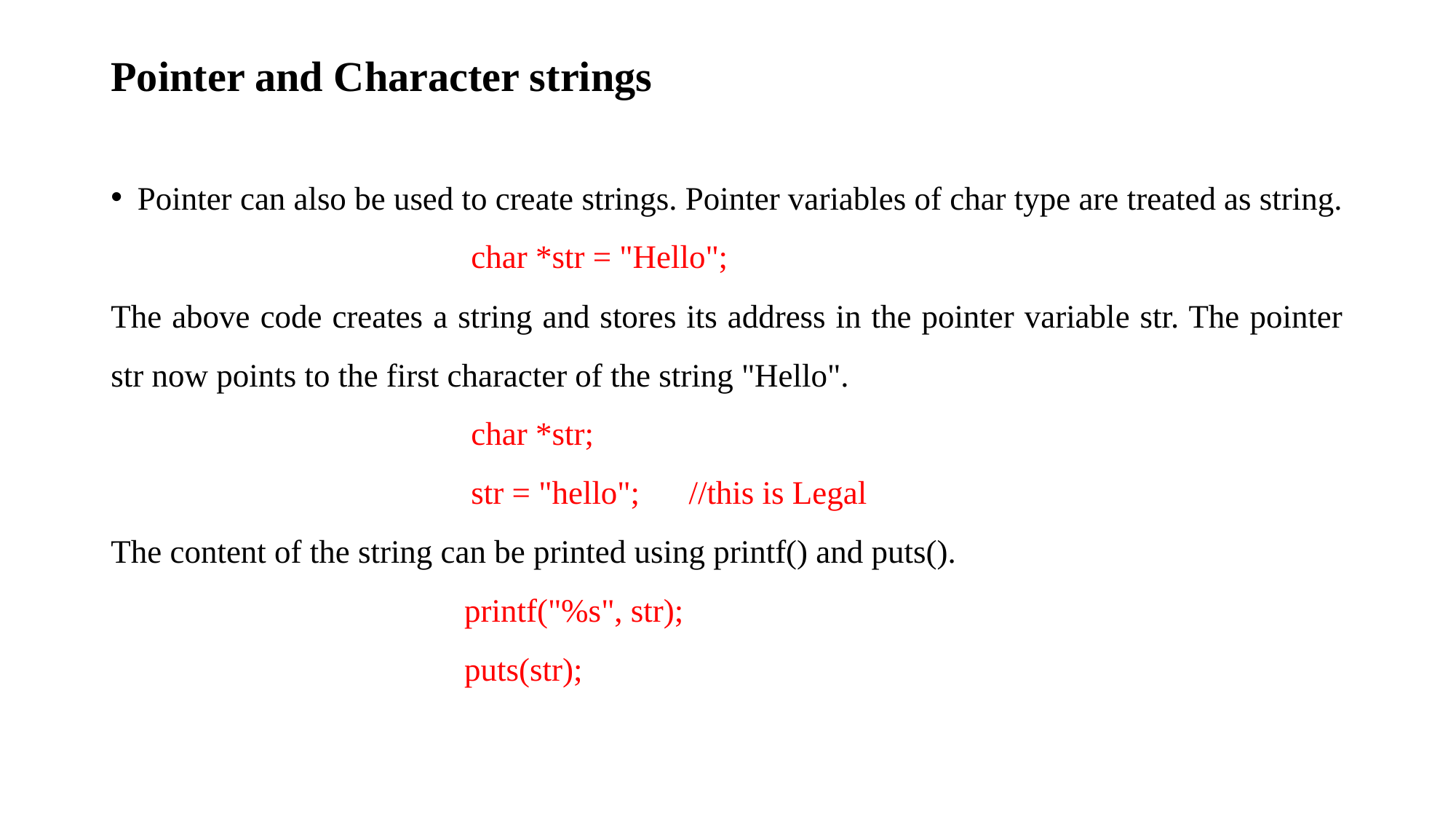

# Pointer and Character strings
Pointer can also be used to create strings. Pointer variables of char type are treated as string.
                                            char *str = "Hello";
The above code creates a string and stores its address in the pointer variable str. The pointer str now points to the first character of the string "Hello".
                                            char *str;
                                            str = "hello";      //this is Legal
The content of the string can be printed using printf() and puts().
printf("%s", str);
puts(str);